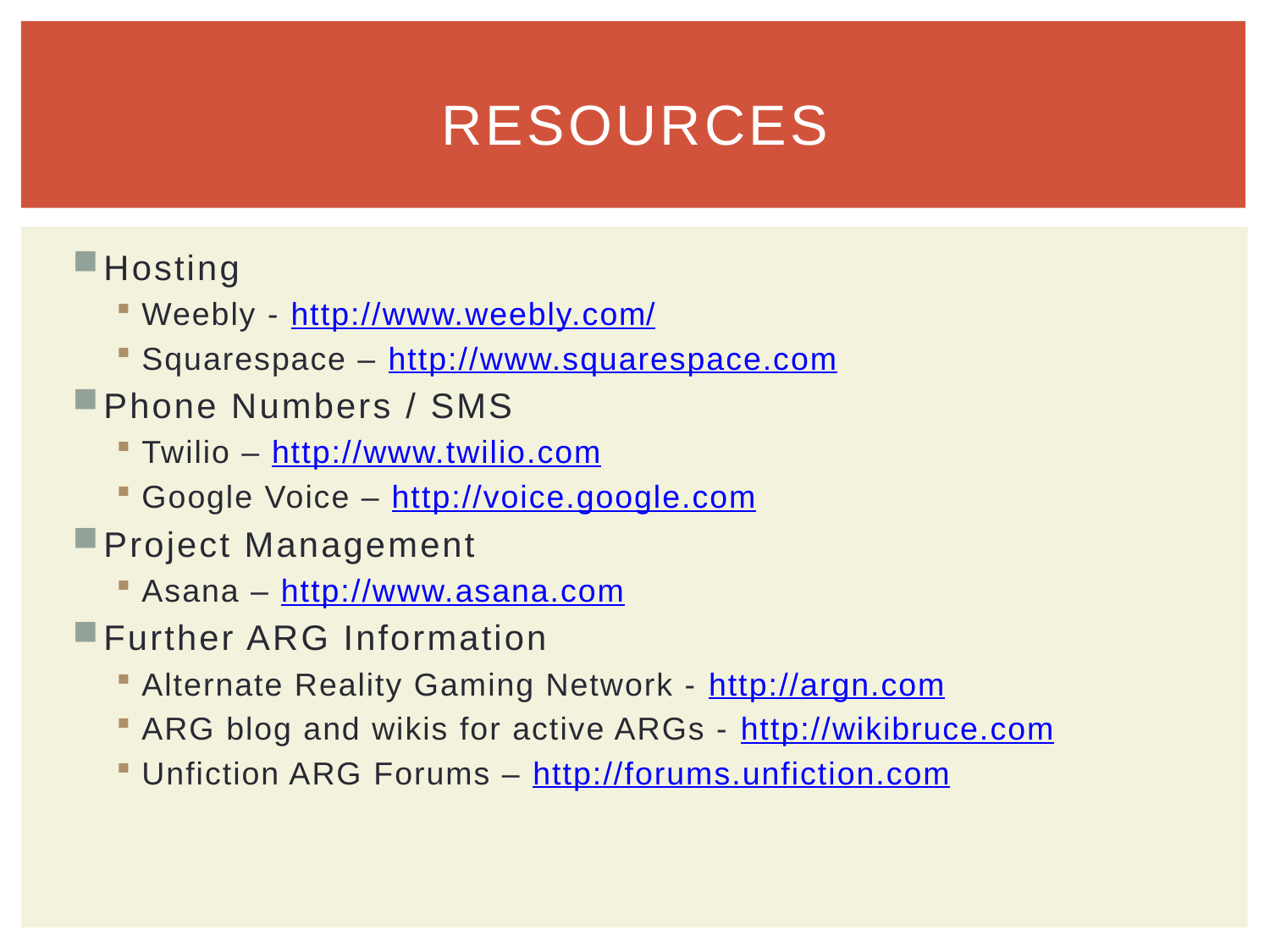

# Resources
Hosting
Weebly - http://www.weebly.com/
Squarespace – http://www.squarespace.com
Phone Numbers / SMS
Twilio – http://www.twilio.com
Google Voice – http://voice.google.com
Project Management
Asana – http://www.asana.com
Further ARG Information
Alternate Reality Gaming Network - http://argn.com
ARG blog and wikis for active ARGs - http://wikibruce.com
Unfiction ARG Forums – http://forums.unfiction.com